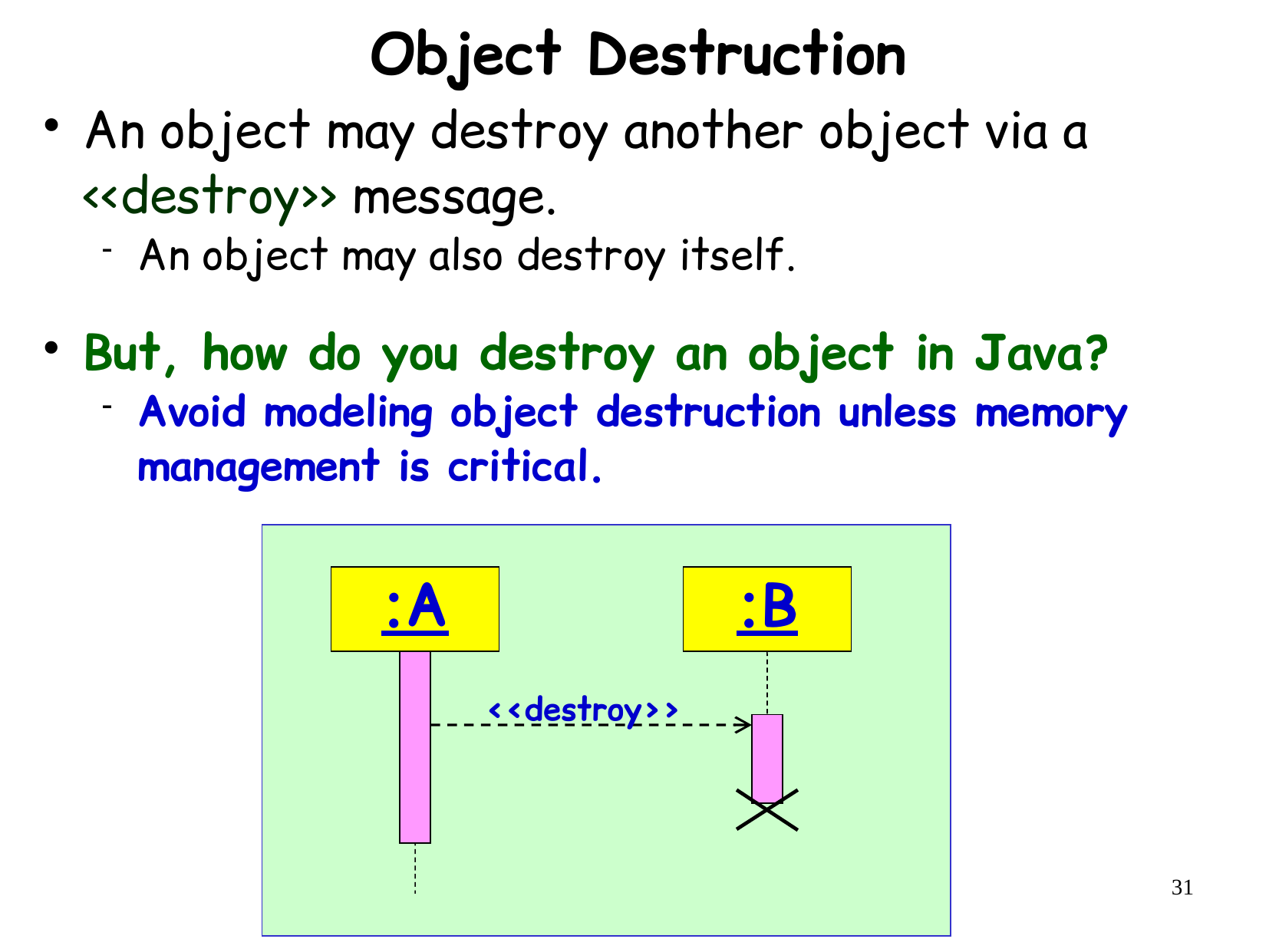

Object Destruction
An object may destroy another object via a <<destroy>> message.
An object may also destroy itself.
But, how do you destroy an object in Java?
Avoid modeling object destruction unless memory management is critical.

:A
:B

<<destroy>>